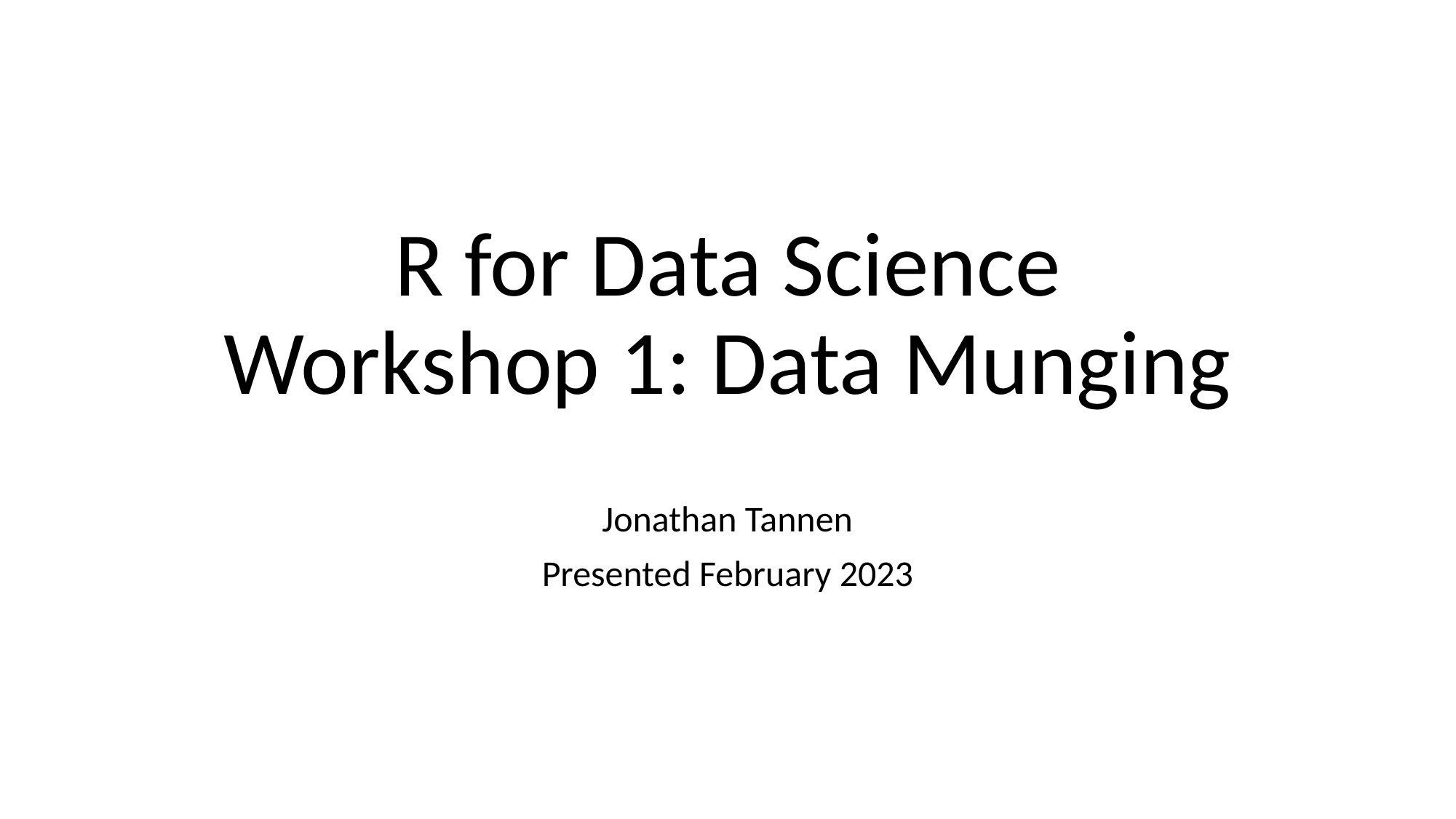

# R for Data Science Workshop 1: Data Munging
Jonathan Tannen
Presented February 2023